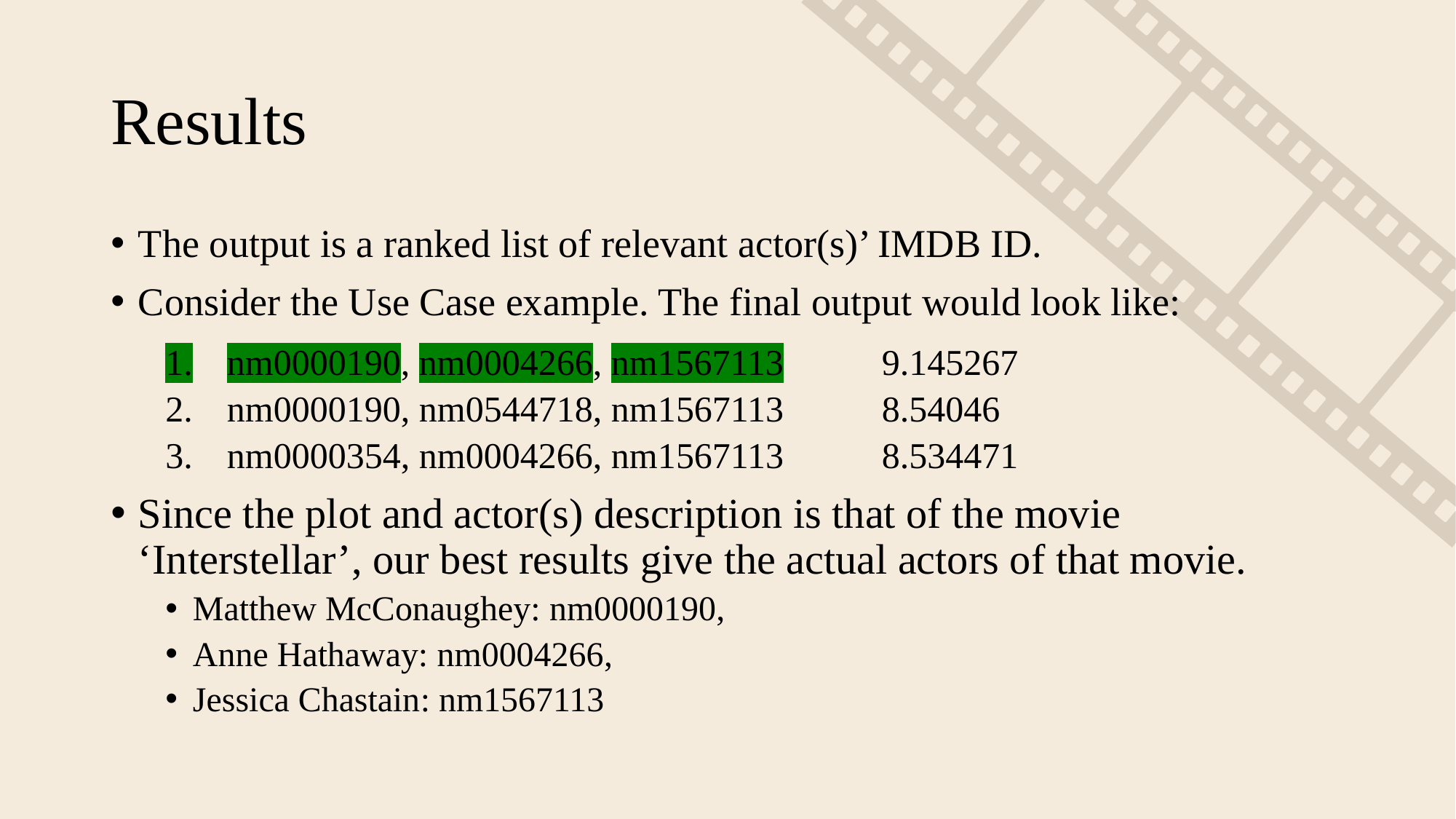

# Results
The output is a ranked list of relevant actor(s)’ IMDB ID.
Consider the Use Case example. The final output would look like:

nm0000190, nm0004266, nm1567113 	9.145267
nm0000190, nm0544718, nm1567113 	8.54046
nm0000354, nm0004266, nm1567113 	8.534471
Since the plot and actor(s) description is that of the movie ‘Interstellar’, our best results give the actual actors of that movie.
Matthew McConaughey: nm0000190,
Anne Hathaway: nm0004266,
Jessica Chastain: nm1567113